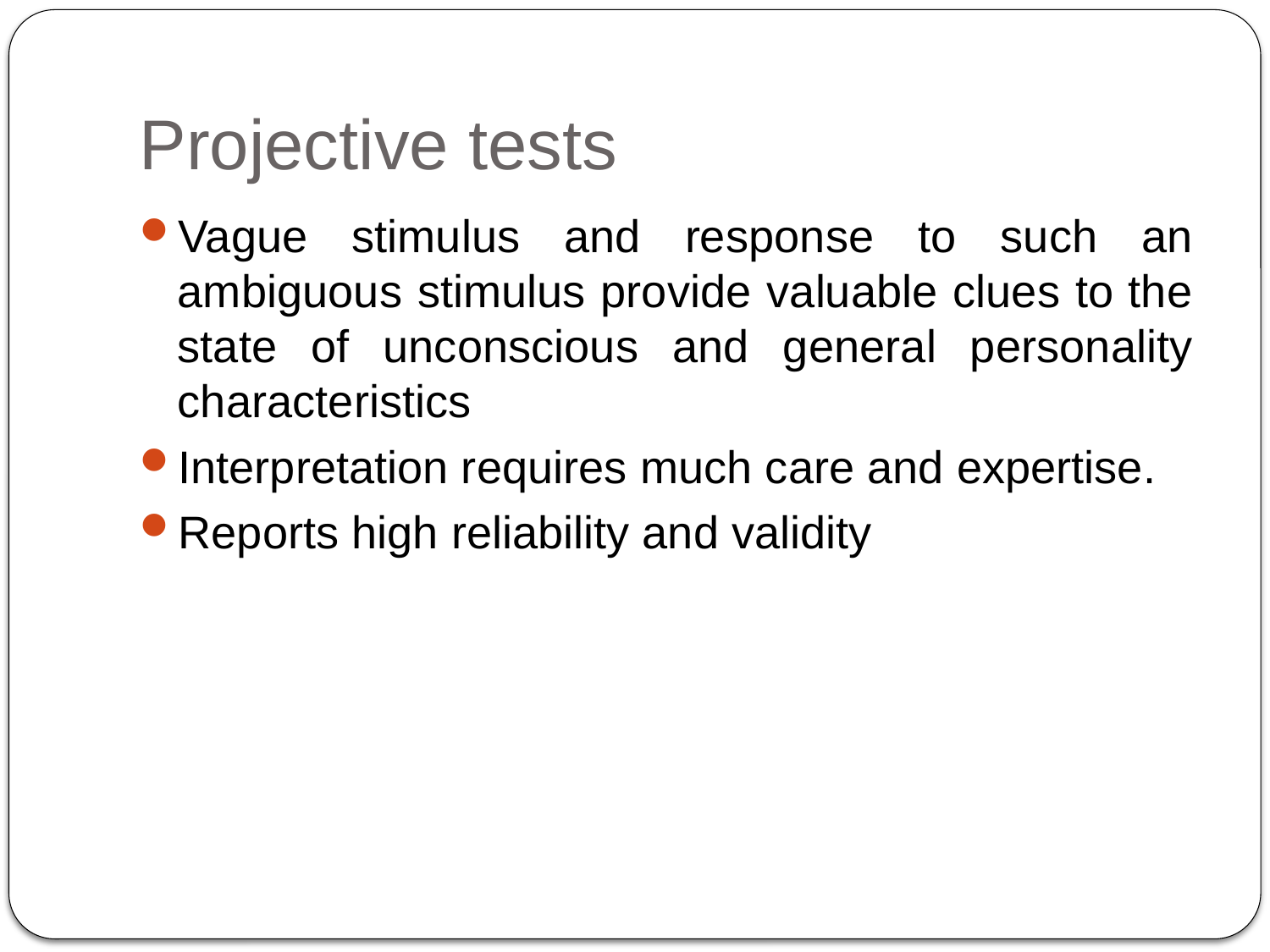

# Projective tests
Vague stimulus and response to such an ambiguous stimulus provide valuable clues to the state of unconscious and general personality characteristics
Interpretation requires much care and expertise.
Reports high reliability and validity